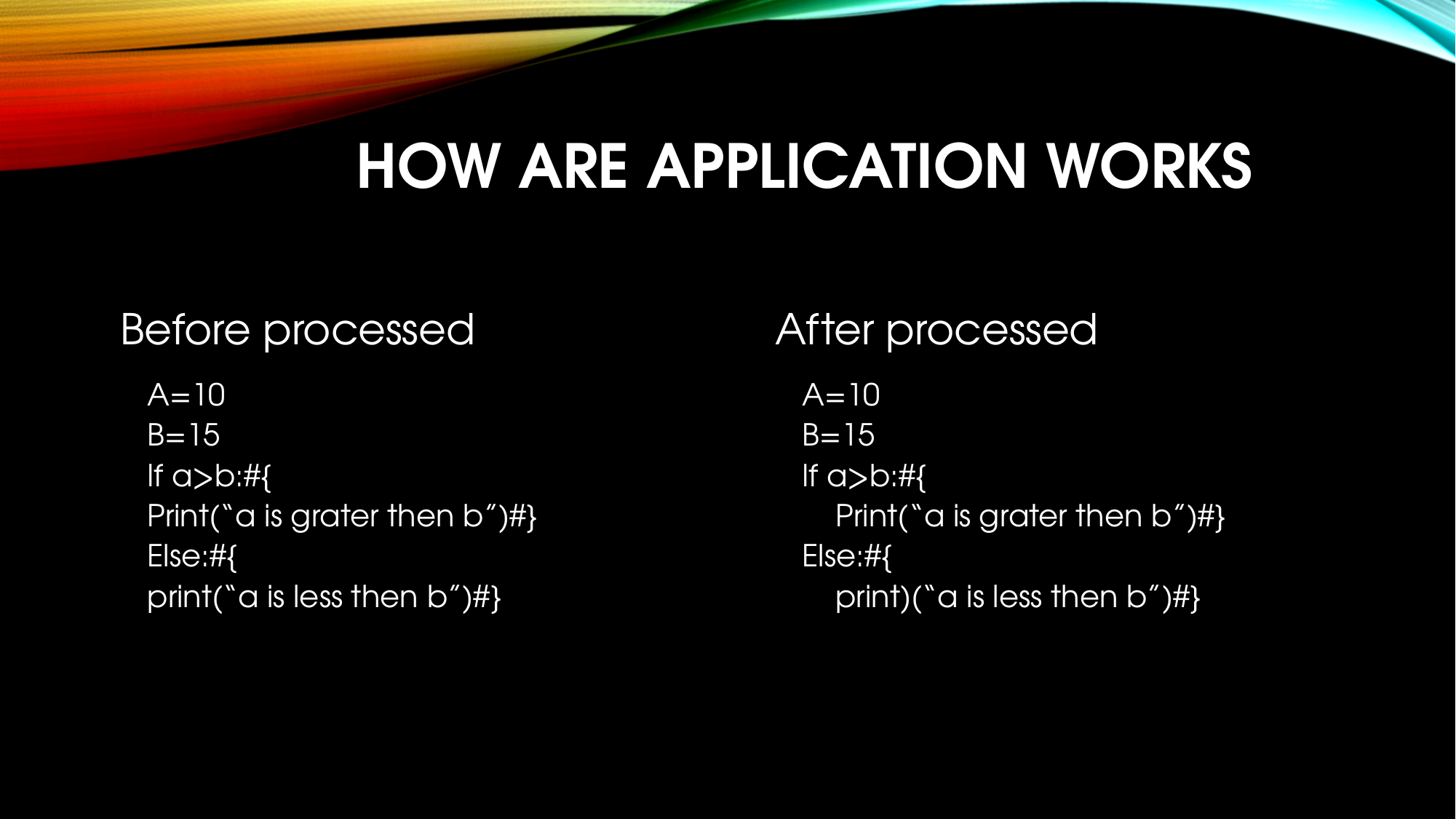

# How are application works
Before processed
After processed
A=10
B=15
If a>b:#{
Print(“a is grater then b”)#}
Else:#{
print(“a is less then b”)#}
A=10
B=15
If a>b:#{
    Print(“a is grater then b”)#}
Else:#{
    print)(“a is less then b”)#}